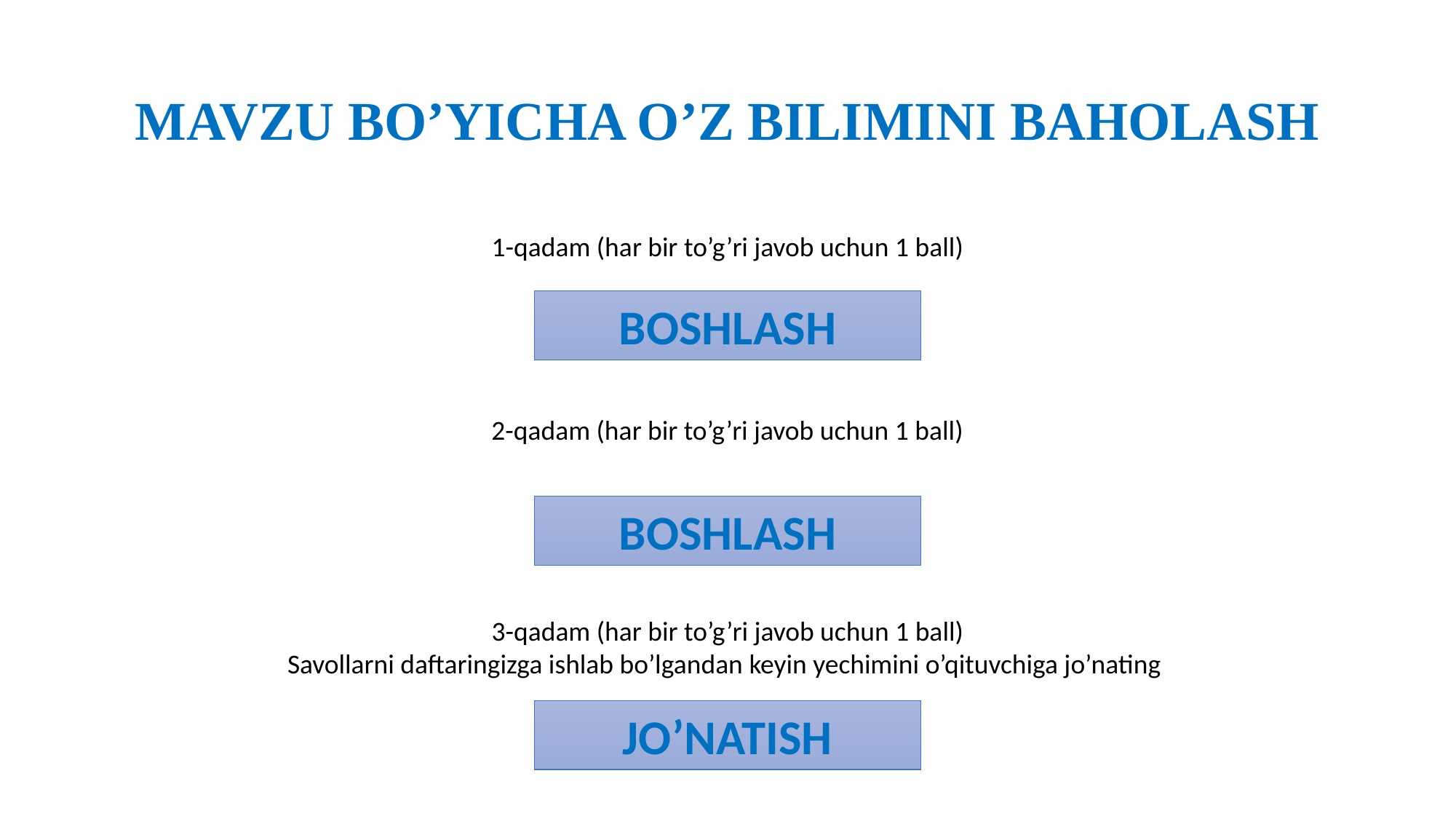

# MAVZU BO’YICHA O’Z BILIMINI BAHOLASH
1-qadam (har bir to’g’ri javob uchun 1 ball)
BOSHLASH
2-qadam (har bir to’g’ri javob uchun 1 ball)
BOSHLASH
3-qadam (har bir to’g’ri javob uchun 1 ball)
Savollarni daftaringizga ishlab bo’lgandan keyin yechimini o’qituvchiga jo’nating
JO’NATISH